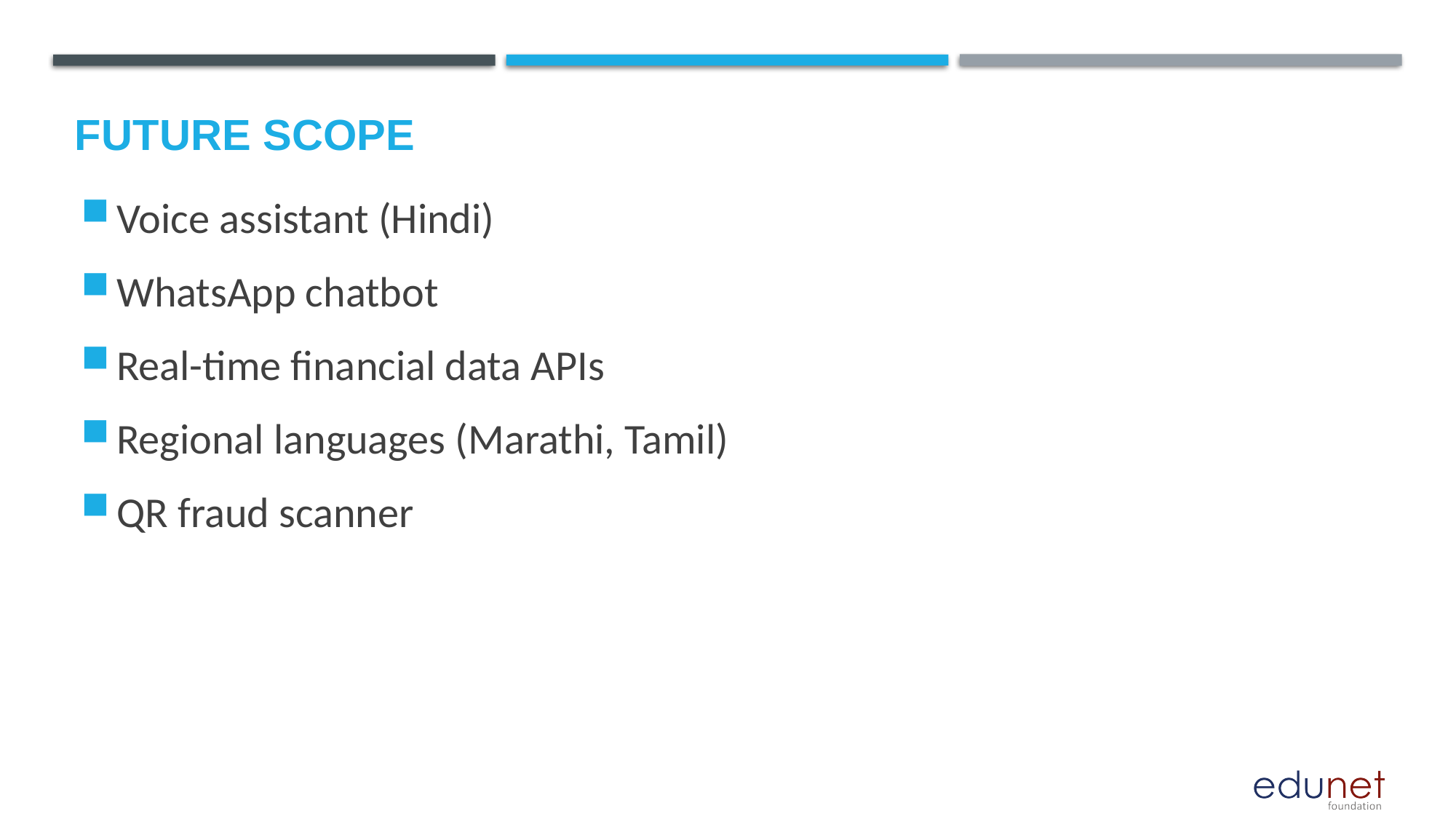

Future scope
Voice assistant (Hindi)
WhatsApp chatbot
Real-time financial data APIs
Regional languages (Marathi, Tamil)
QR fraud scanner